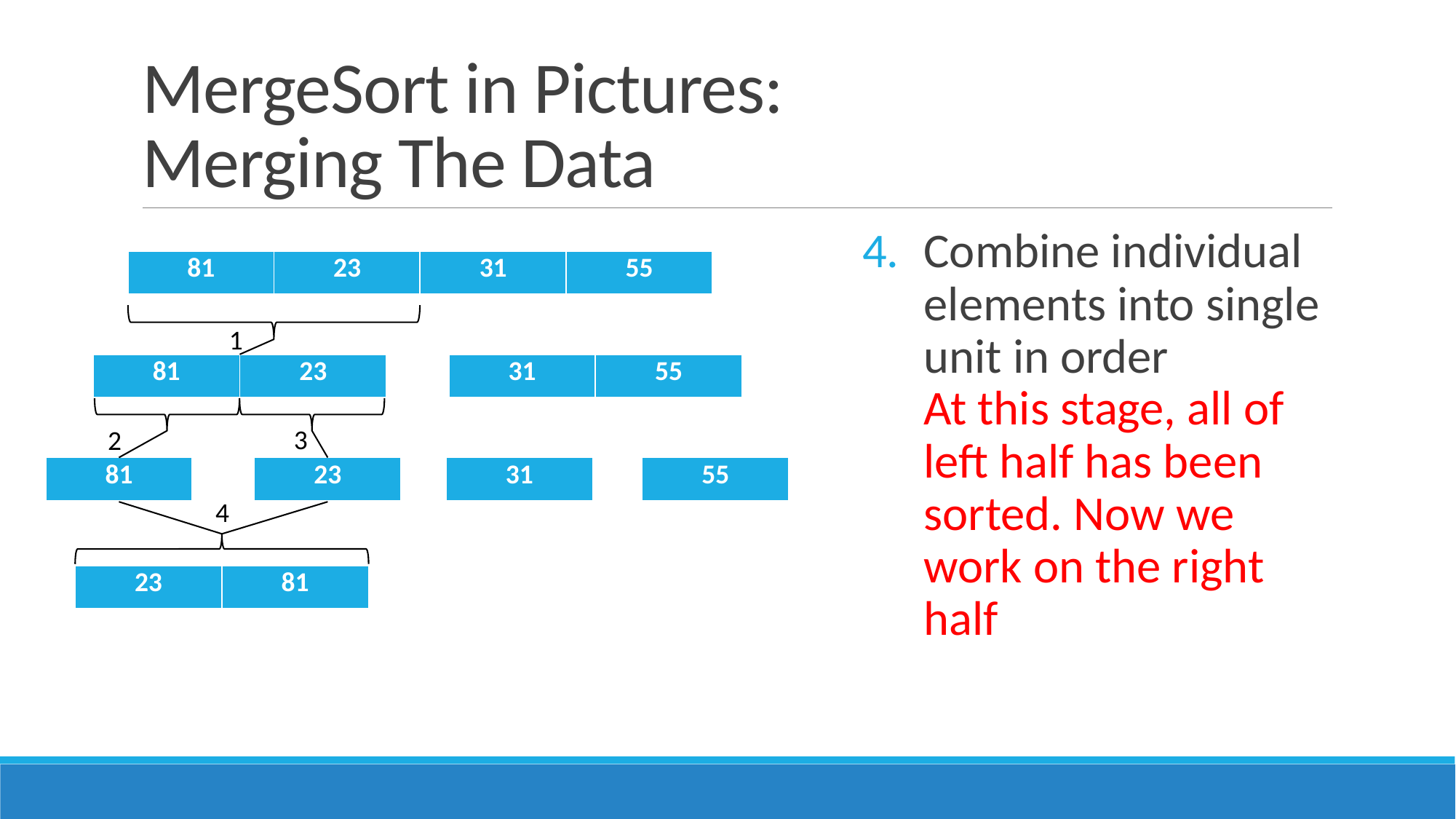

# MergeSort in Pictures: Merging The Data
Combine individual elements into single unit in order
At this stage, all of left half has been sorted. Now we work on the right half
| 81 | 23 | 31 | 55 |
| --- | --- | --- | --- |

1
| 81 | 23 |
| --- | --- |
| 31 | 55 |
| --- | --- |

3
2
| 81 |
| --- |
| 23 |
| --- |
| 31 |
| --- |
| 55 |
| --- |

4
| 23 | 81 |
| --- | --- |